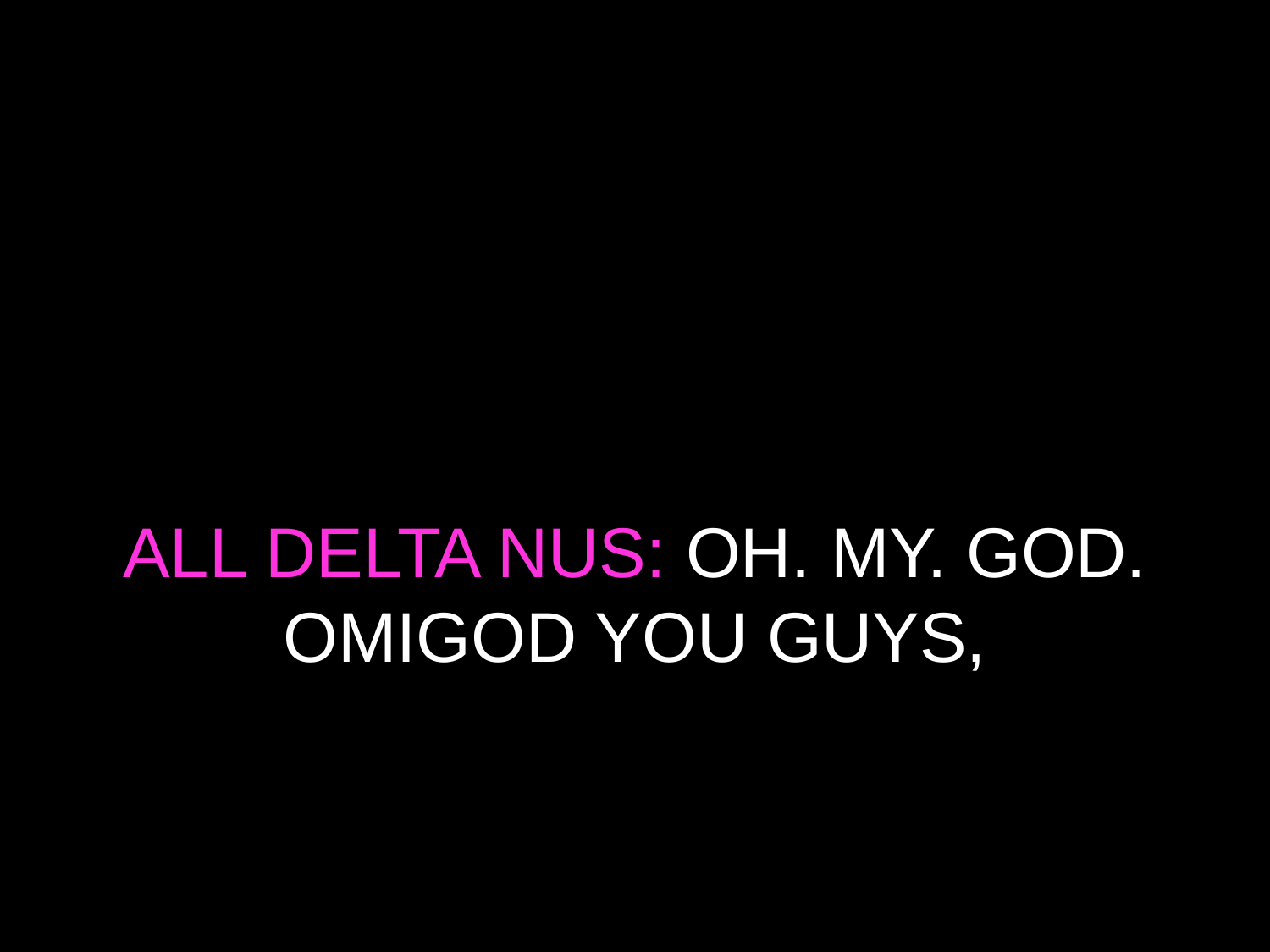

# ALL DELTA NUS: OH. MY. GOD. OMIGOD YOU GUYS,